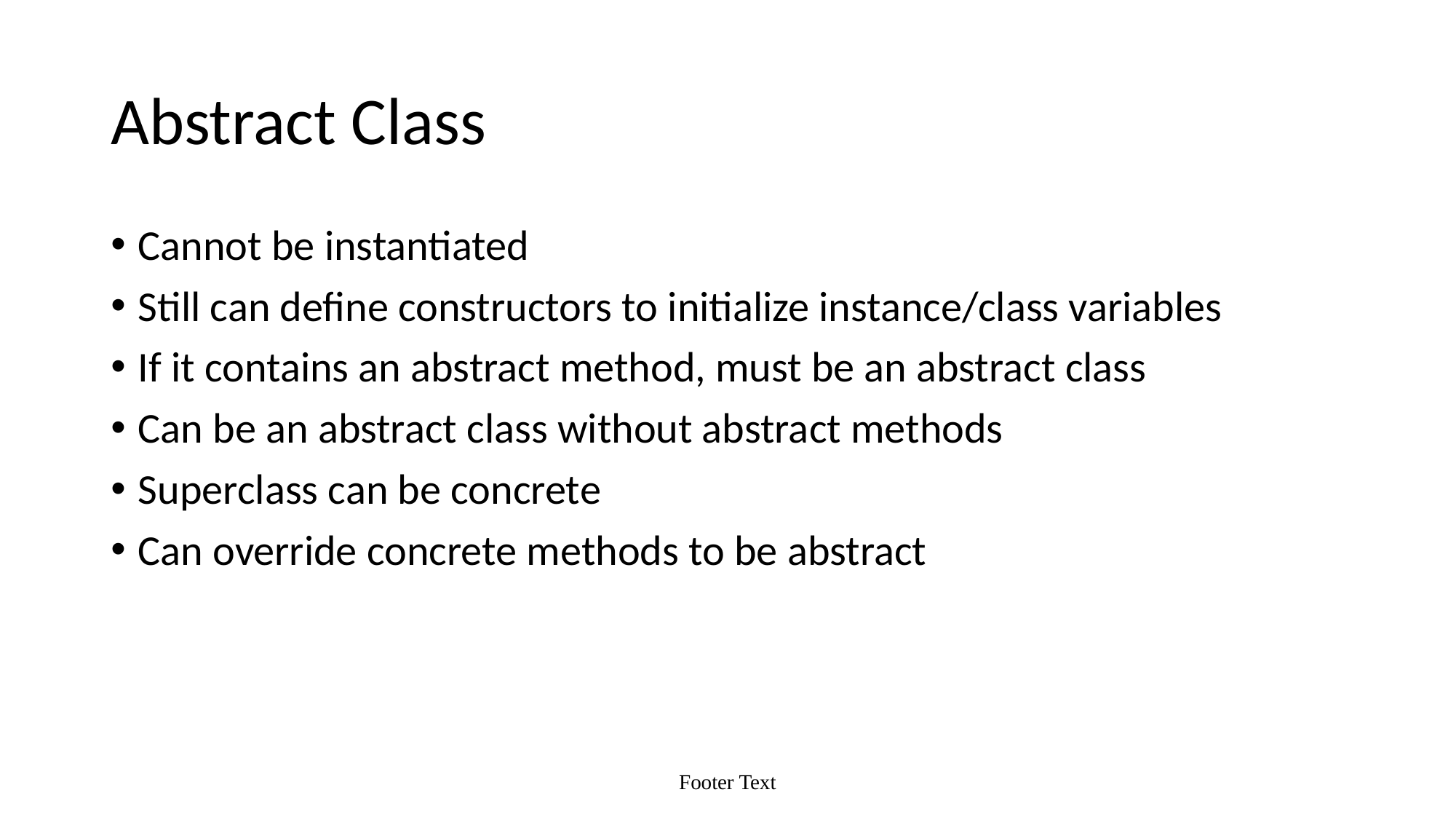

# Abstract Class
Cannot be instantiated
Still can define constructors to initialize instance/class variables
If it contains an abstract method, must be an abstract class
Can be an abstract class without abstract methods
Superclass can be concrete
Can override concrete methods to be abstract
Footer Text